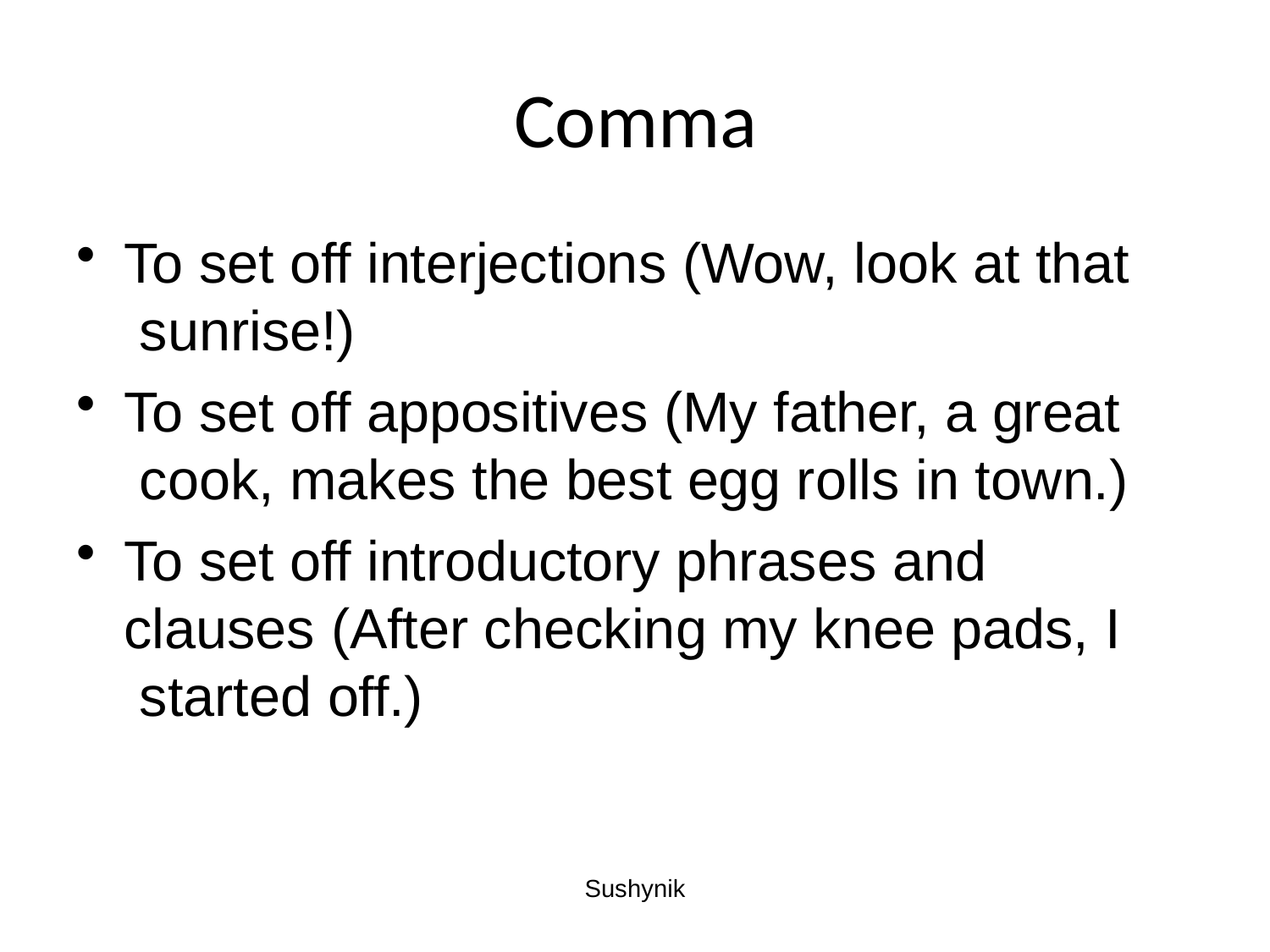

# Comma
To set off interjections (Wow, look at that  sunrise!)
To set off appositives (My father, a great  cook, makes the best egg rolls in town.)
To set off introductory phrases and  clauses (After checking my knee pads, I  started off.)
Sushynik